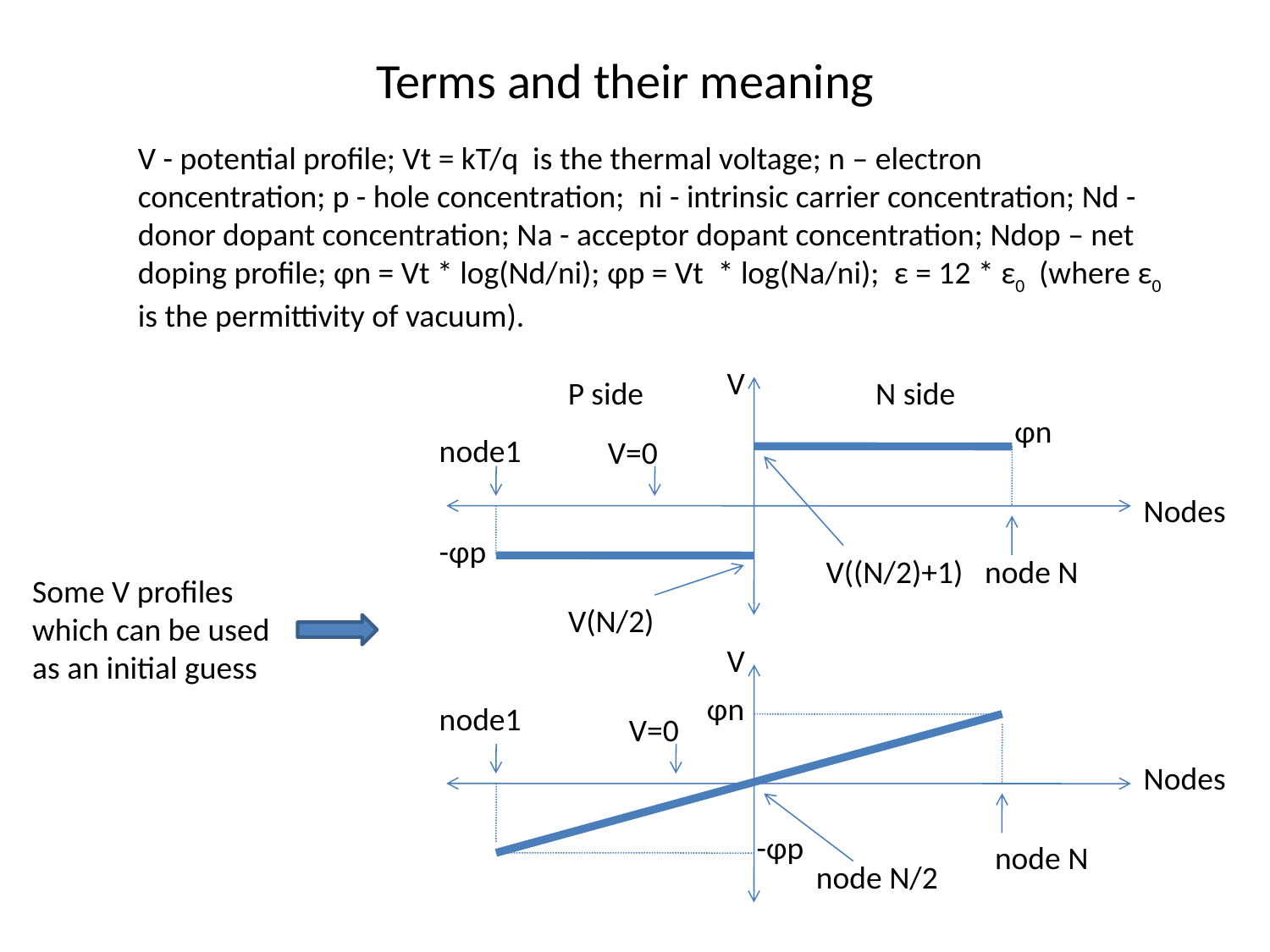

# Terms and their meaning
V - potential profile; Vt = kT/q  is the thermal voltage; n – electron concentration; p - hole concentration;  ni - intrinsic carrier concentration; Nd -donor dopant concentration; Na - acceptor dopant concentration; Ndop – net doping profile; φn = Vt * log(Nd/ni); φp = Vt  * log(Na/ni);  ε = 12 * ε0  (where ε0  is the permittivity of vacuum).
V
P side
N side
φn
node1
V=0
Nodes
-φp
V((N/2)+1)
node N
Some V profiles  which can be used as an initial guess
V(N/2)

V
φn
node1
V=0
Nodes
-φp
node N
node N/2